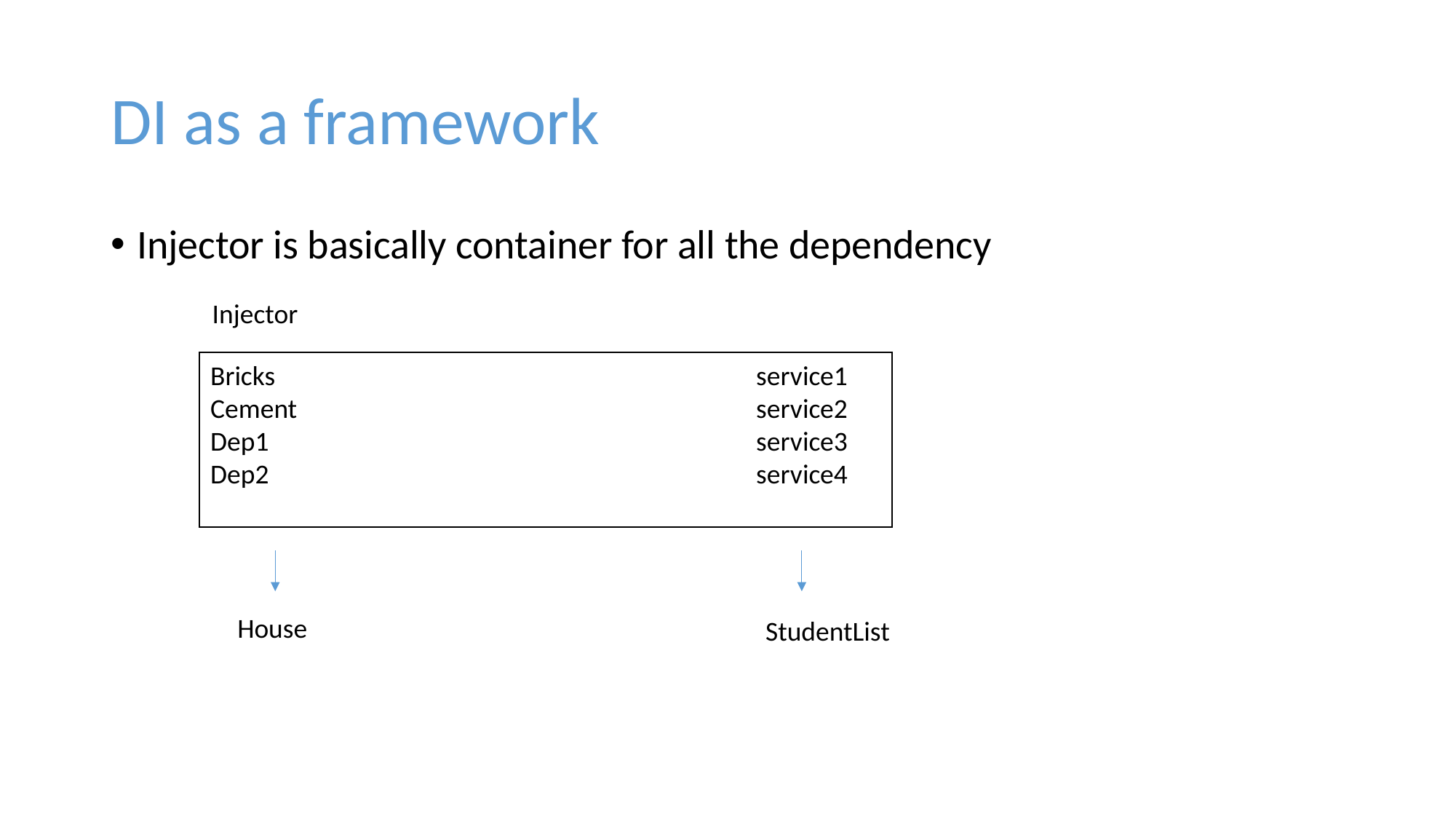

# DI as a framework
Injector is basically container for all the dependency

Injector
Bricks					service1
Cement					service2
Dep1					service3
Dep2					service4

House
StudentList